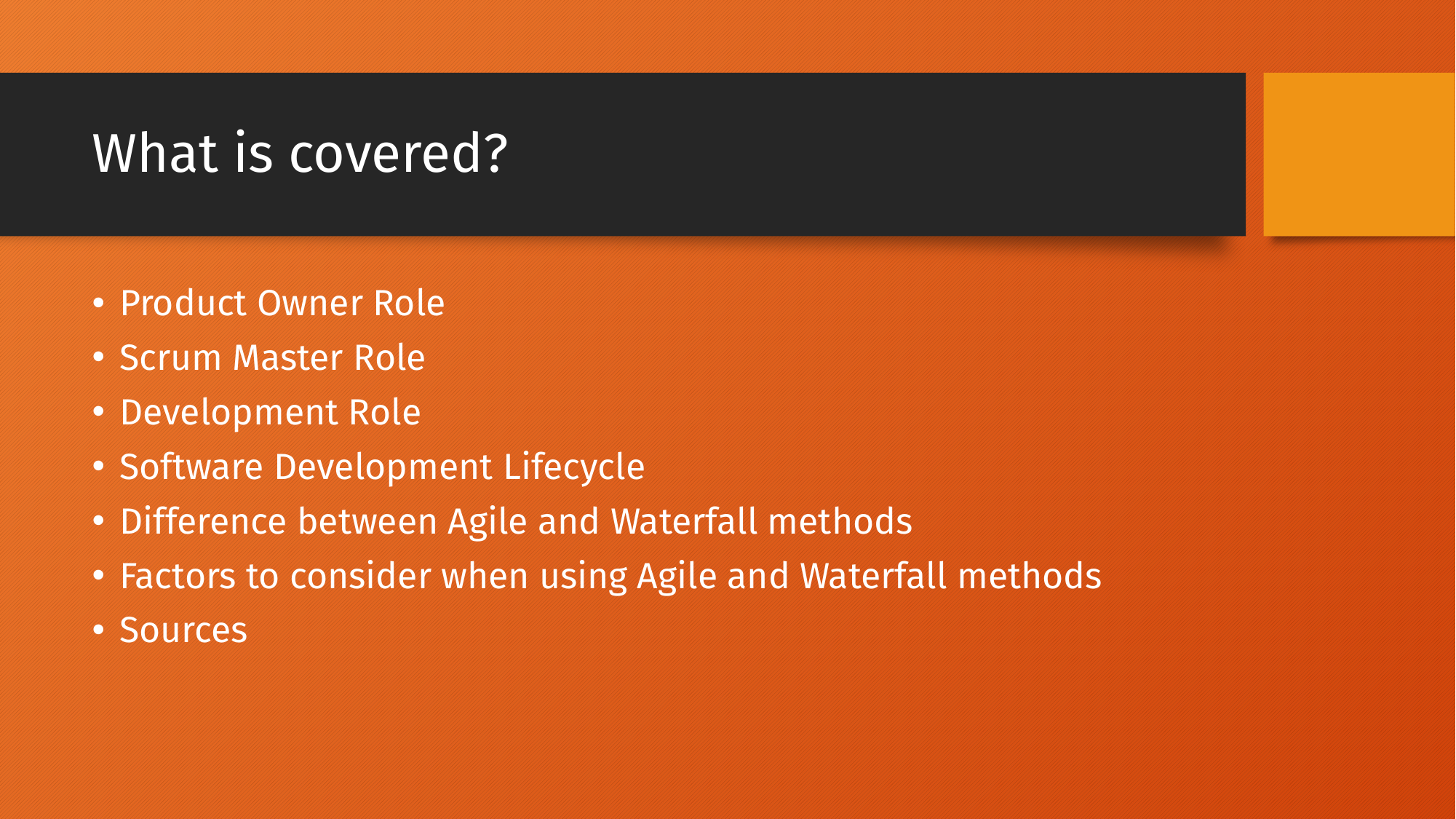

# What is covered?
Product Owner Role
Scrum Master Role
Development Role
Software Development Lifecycle
Difference between Agile and Waterfall methods
Factors to consider when using Agile and Waterfall methods
Sources